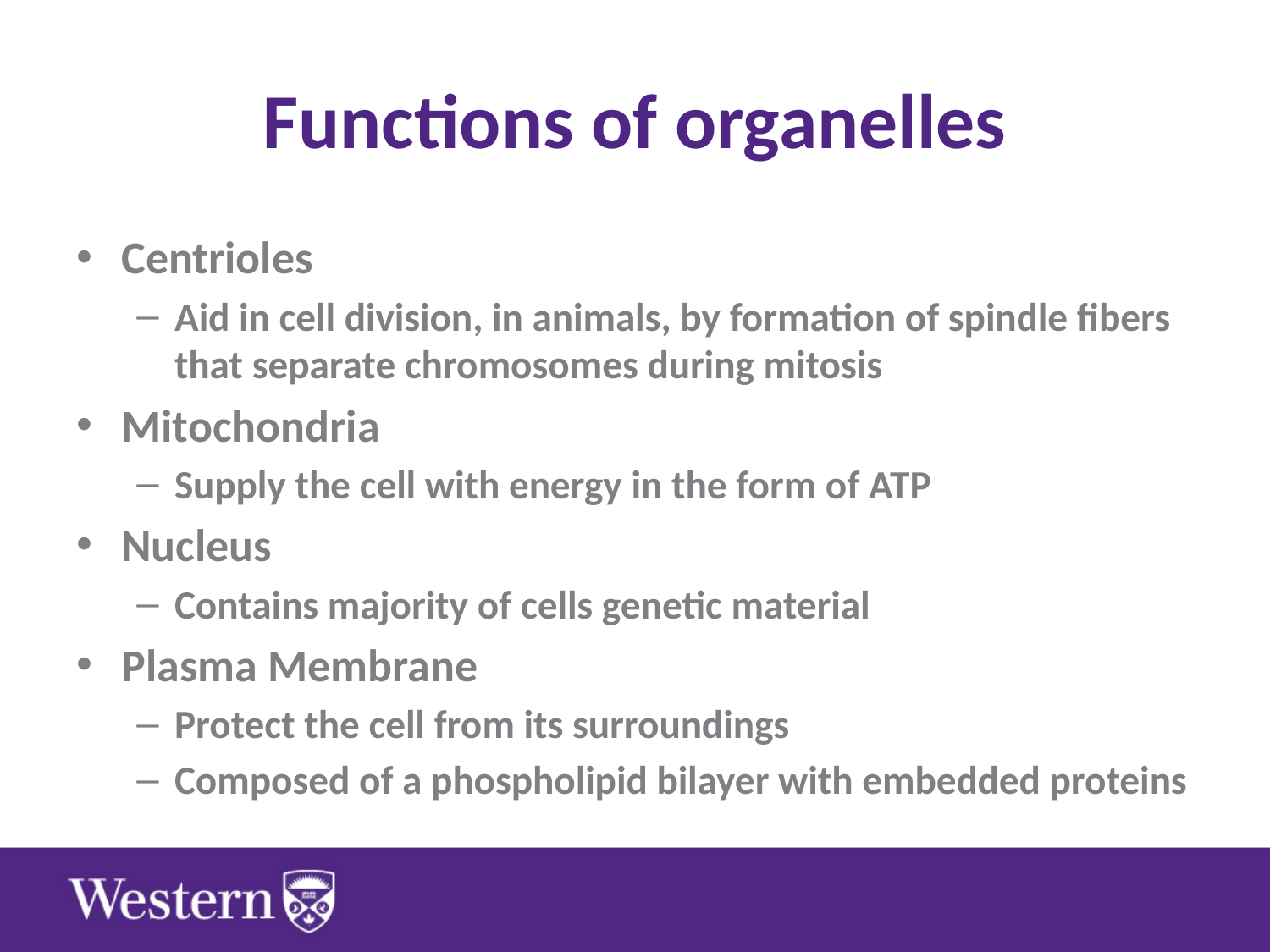

# Functions of organelles
Centrioles
Aid in cell division, in animals, by formation of spindle fibers that separate chromosomes during mitosis
Mitochondria
Supply the cell with energy in the form of ATP
Nucleus
Contains majority of cells genetic material
Plasma Membrane
Protect the cell from its surroundings
Composed of a phospholipid bilayer with embedded proteins